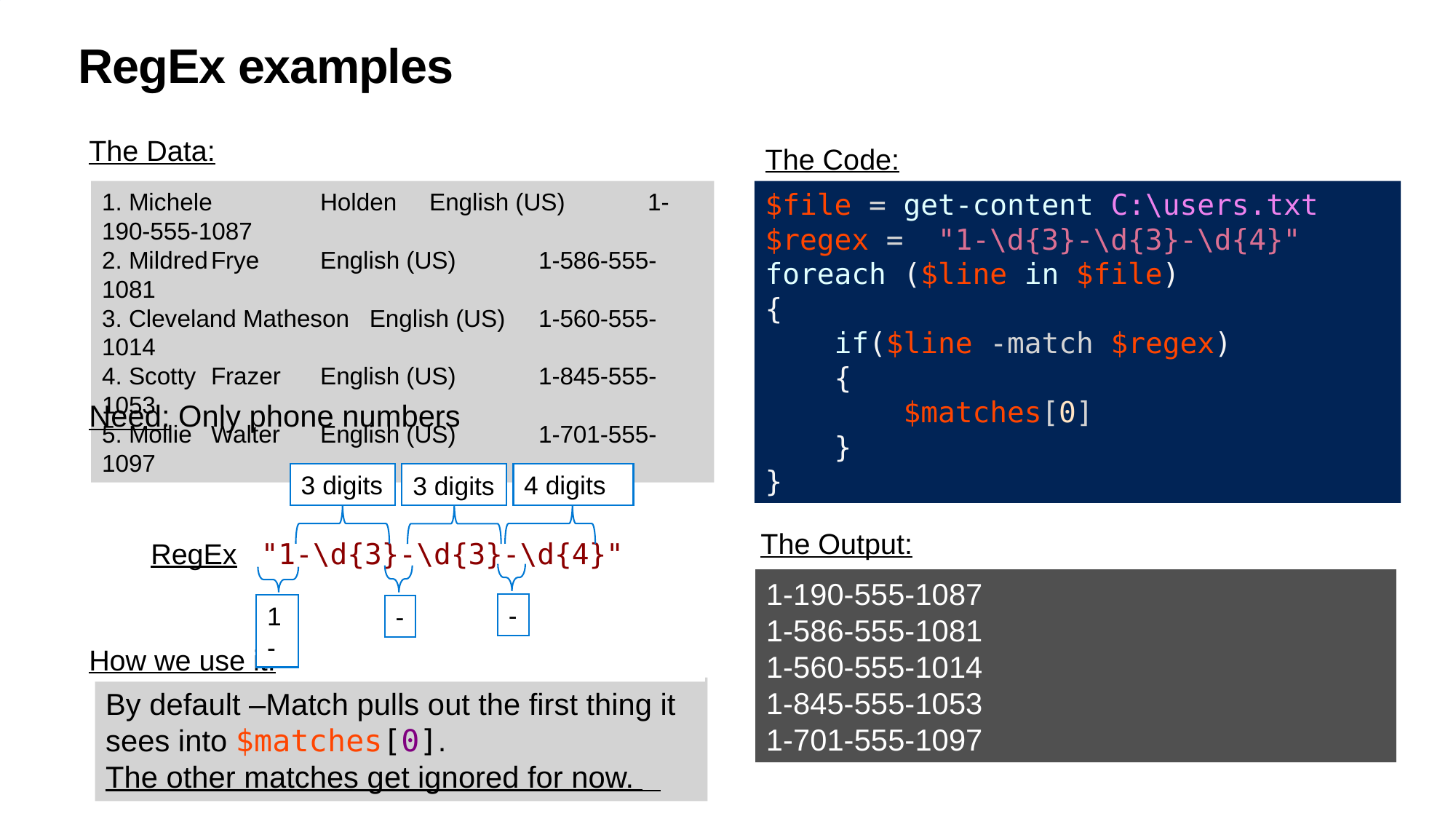

# RegEx examples
The Data:
1. Michele	Holden	English (US)	1-190-555-1087
2. Mildred	Frye	English (US)	1-586-555-1081
3. Cleveland Matheson   English (US)	1-560-555-1014
4. Scotty	Frazer	English (US)	1-845-555-1053
5. Mollie	Walter	English (US)	1-701-555-1097
The Code:
$file = get-content C:\users.txt
$regex =  "1-\d{3}-\d{3}-\d{4}"
foreach ($line in $file)
{
    if($line -match $regex)
    {
        $matches[0]
    }
}
Need: Only phone numbers
3 digits

4 digits

3 digits

The Output:
The RegEx:  "1-\d{3}-\d{3}-\d{4}"

-

-

1-
1-190-555-1087
1-586-555-1081
1-560-555-1014
1-845-555-1053
1-701-555-1097
How we use it:
By default –Match pulls out the first thing it sees into $matches[0].
The other matches get ignored for now.